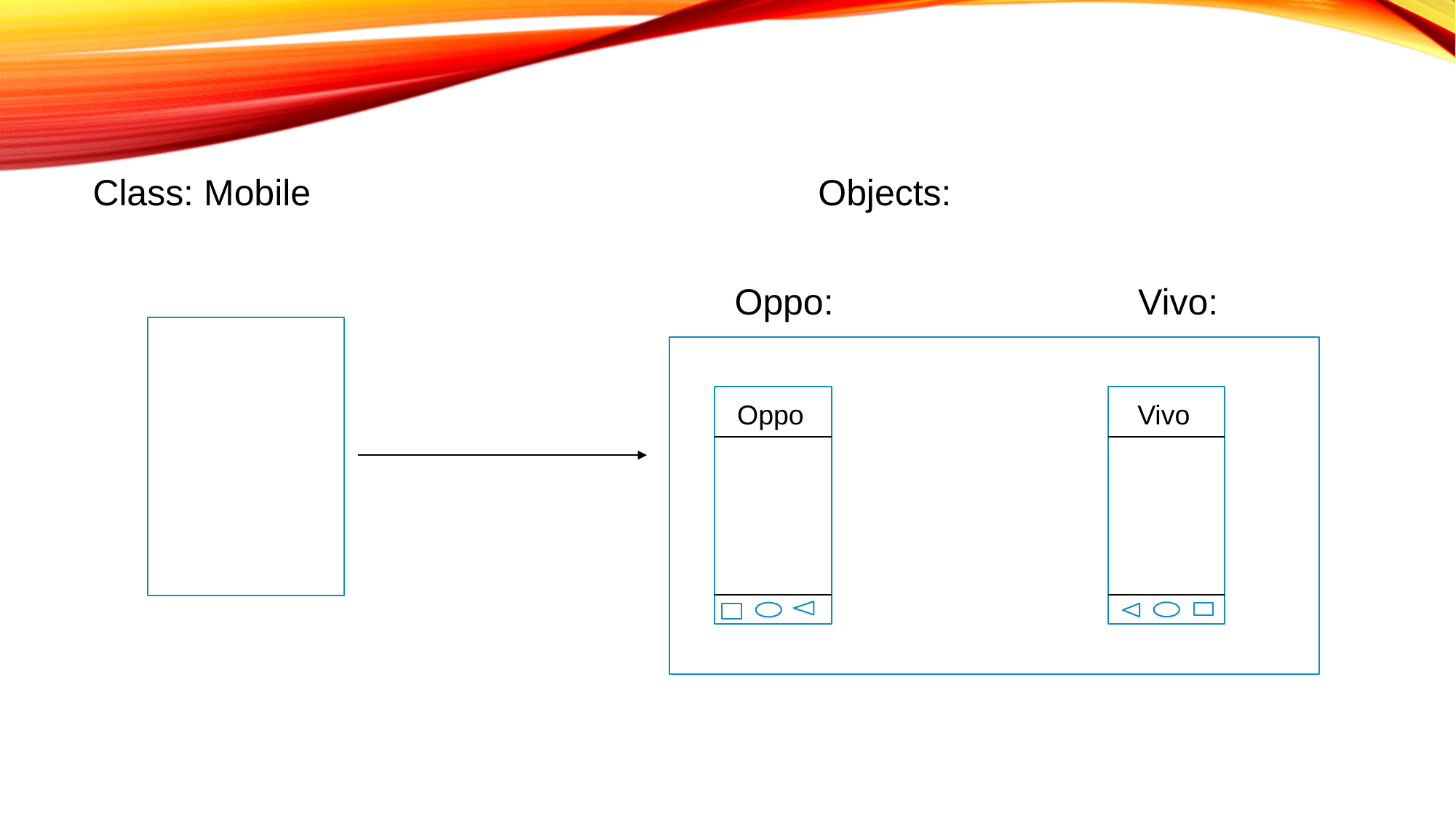

Class: Mobile                                                  Objects:

                                                               Oppo:                              Vivo:

Oppo
Vivo